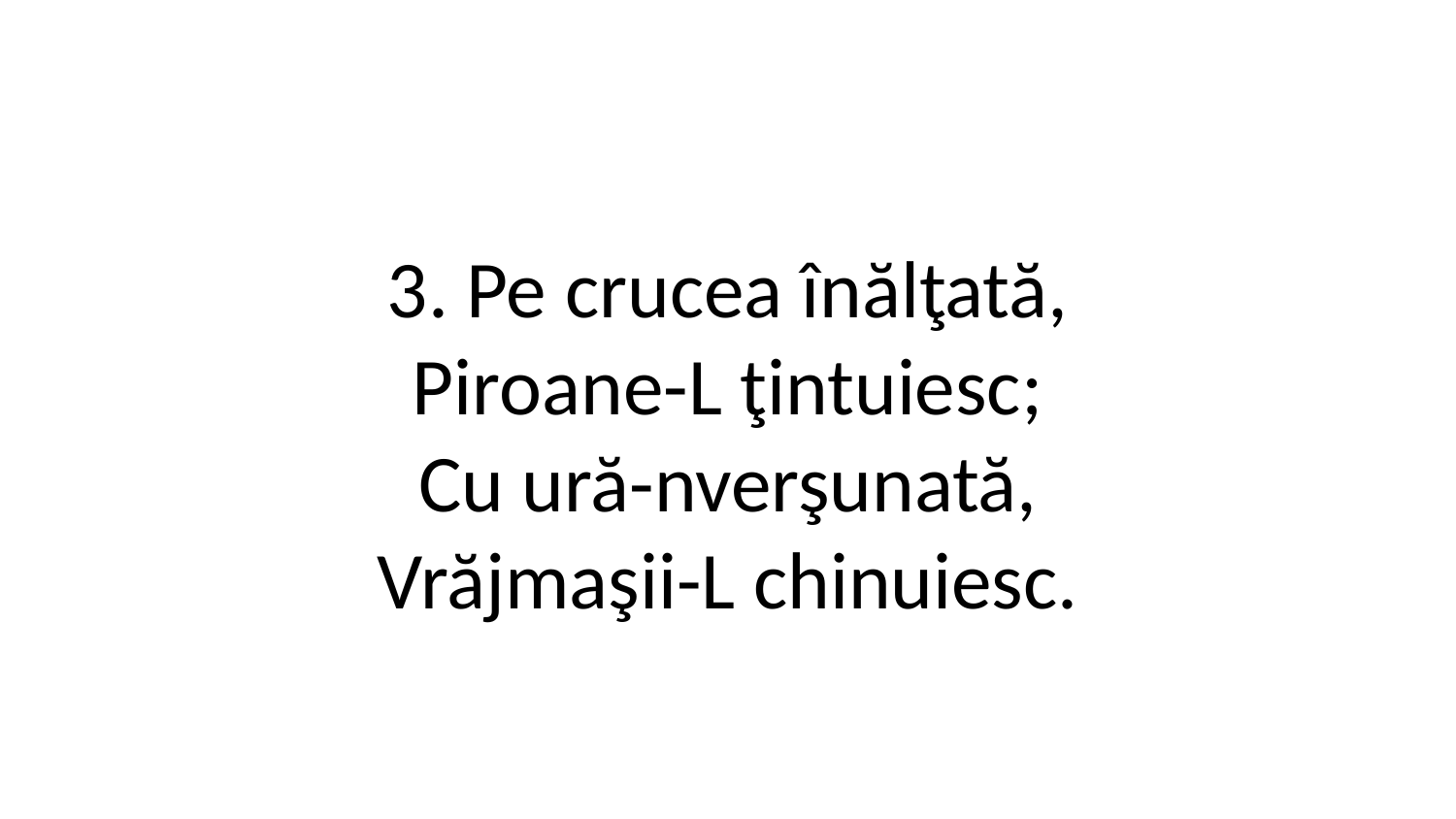

3. Pe crucea înălţată,
Piroane-L ţintuiesc;
Cu ură-nverşunată,
Vrăjmaşii-L chinuiesc.